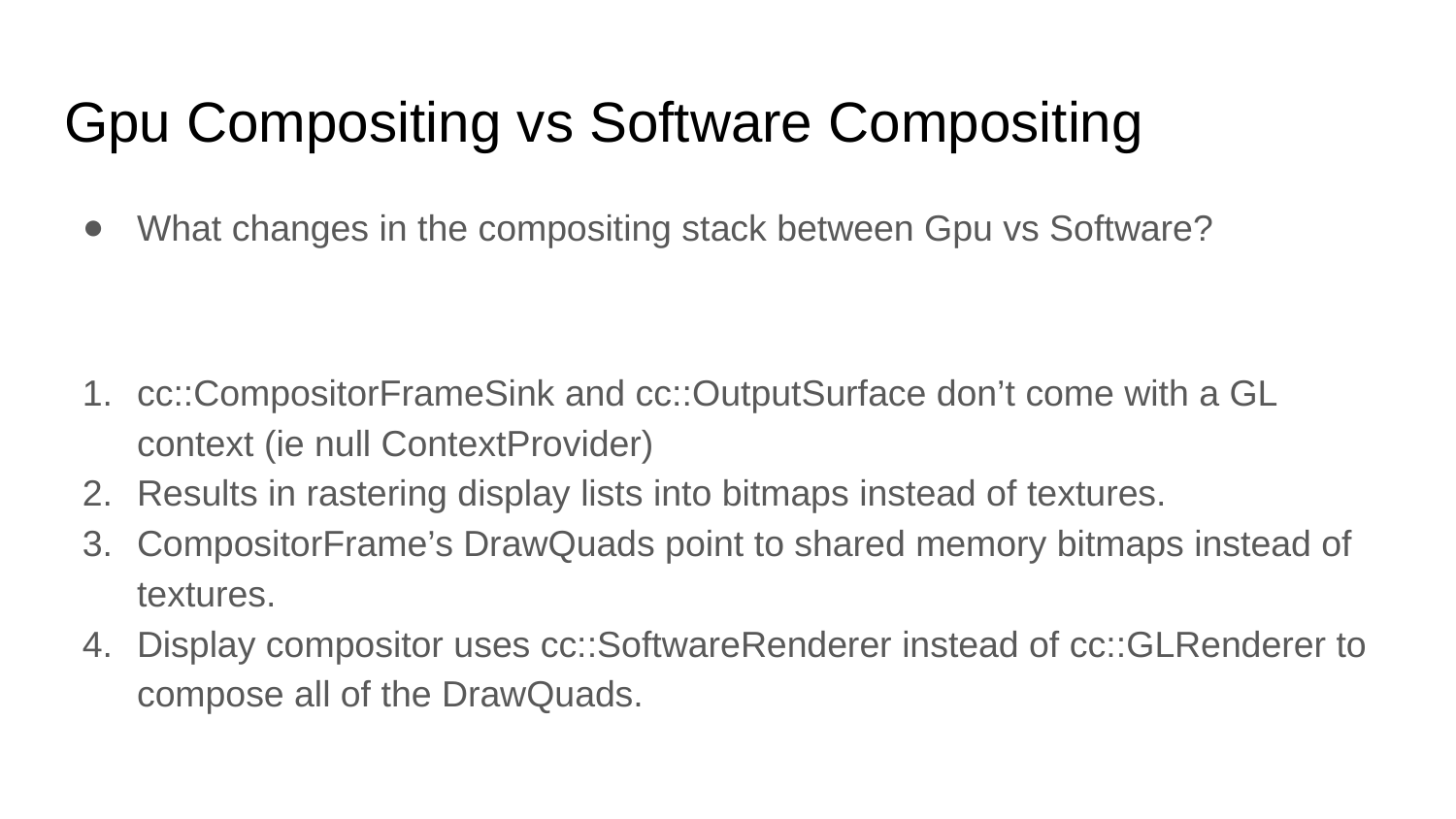

# Gpu Compositing vs Software Compositing
What changes in the compositing stack between Gpu vs Software?

cc::CompositorFrameSink and cc::OutputSurface don’t come with a GL context (ie null ContextProvider)
Results in rastering display lists into bitmaps instead of textures.
CompositorFrame’s DrawQuads point to shared memory bitmaps instead of textures.
Display compositor uses cc::SoftwareRenderer instead of cc::GLRenderer to compose all of the DrawQuads.